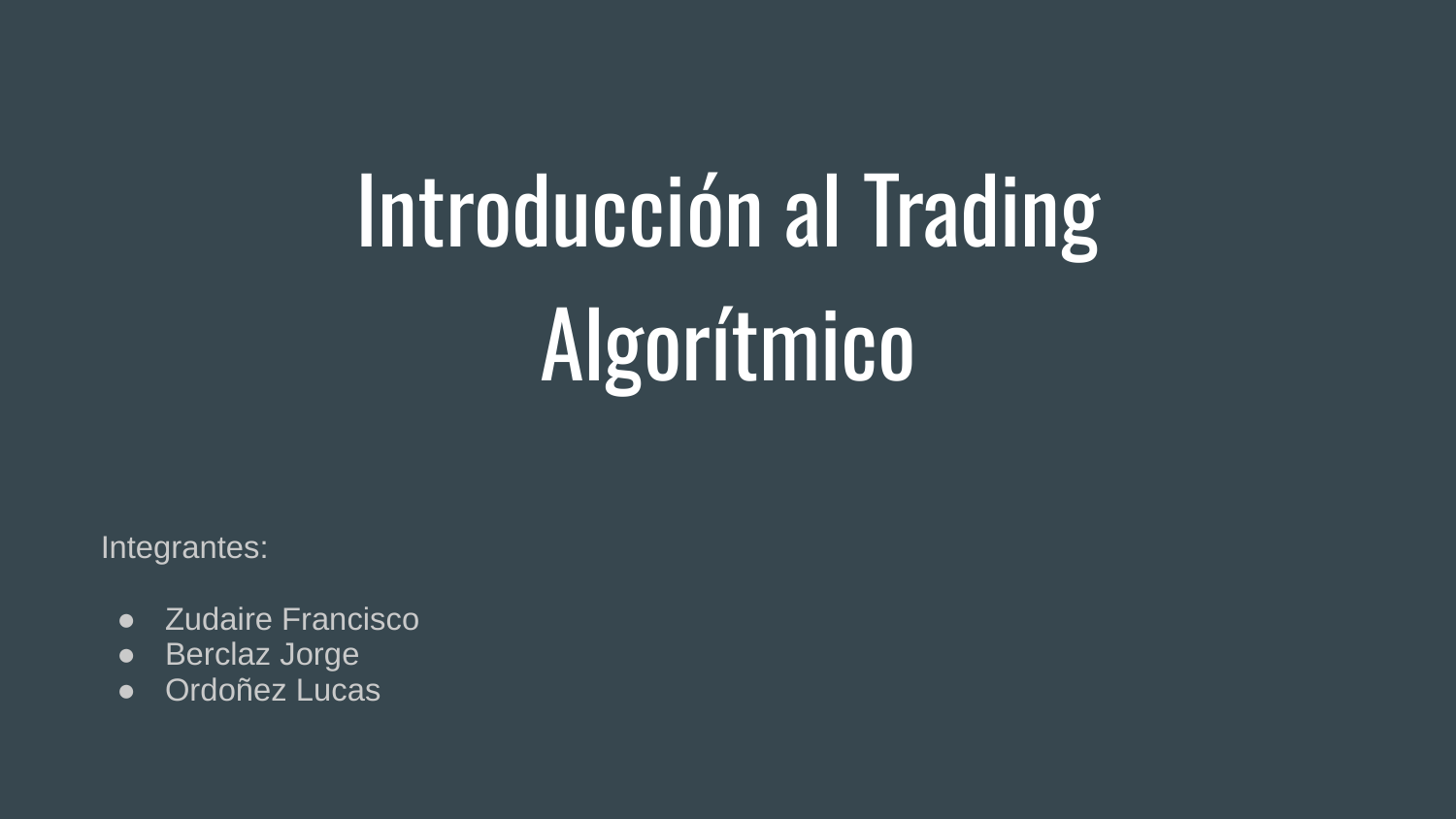

# Introducción al Trading Algorítmico
Integrantes:

Zudaire Francisco
Berclaz Jorge
Ordoñez Lucas